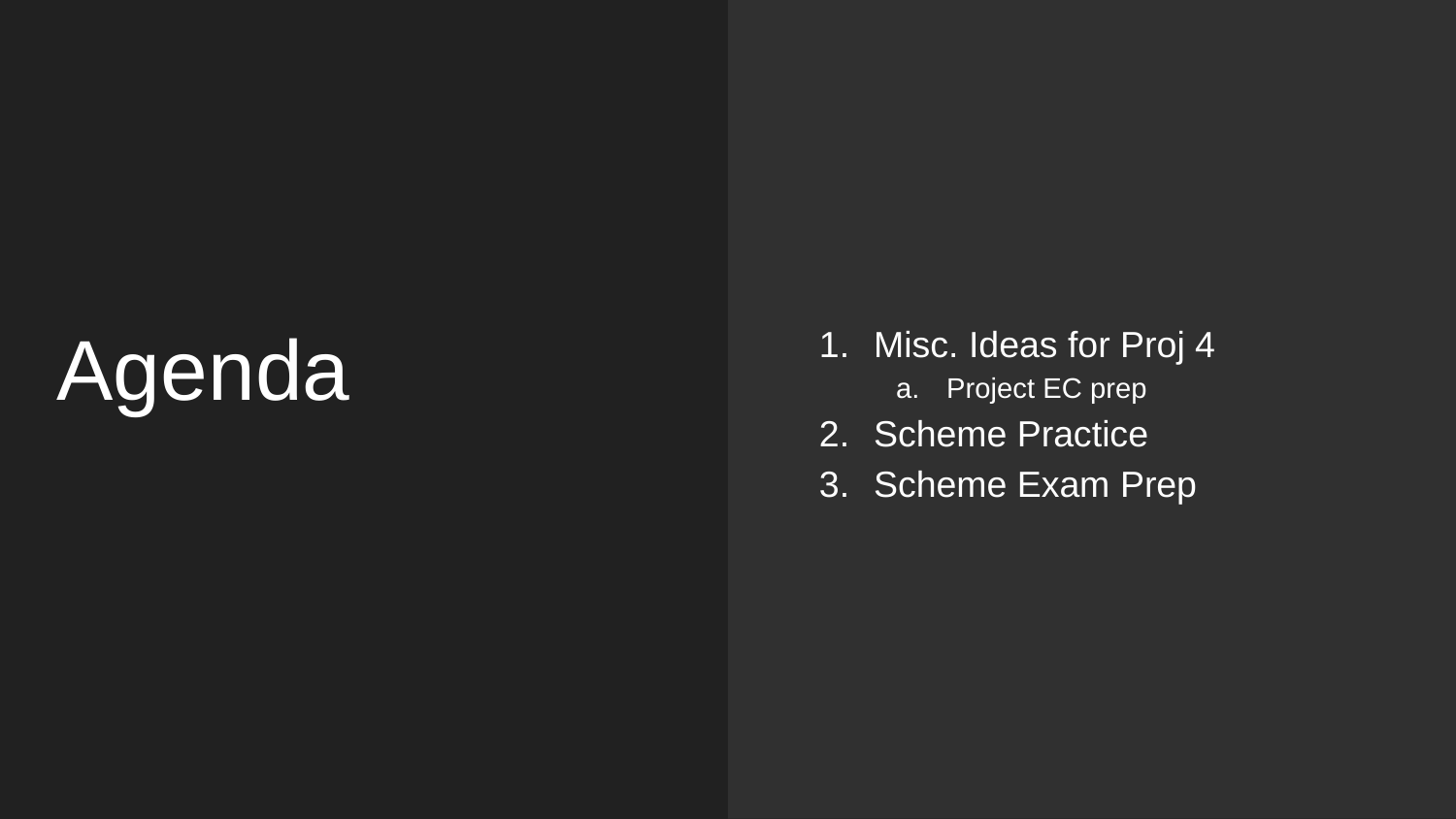

Misc. Ideas for Proj 4
Project EC prep
Scheme Practice
Scheme Exam Prep
# Agenda